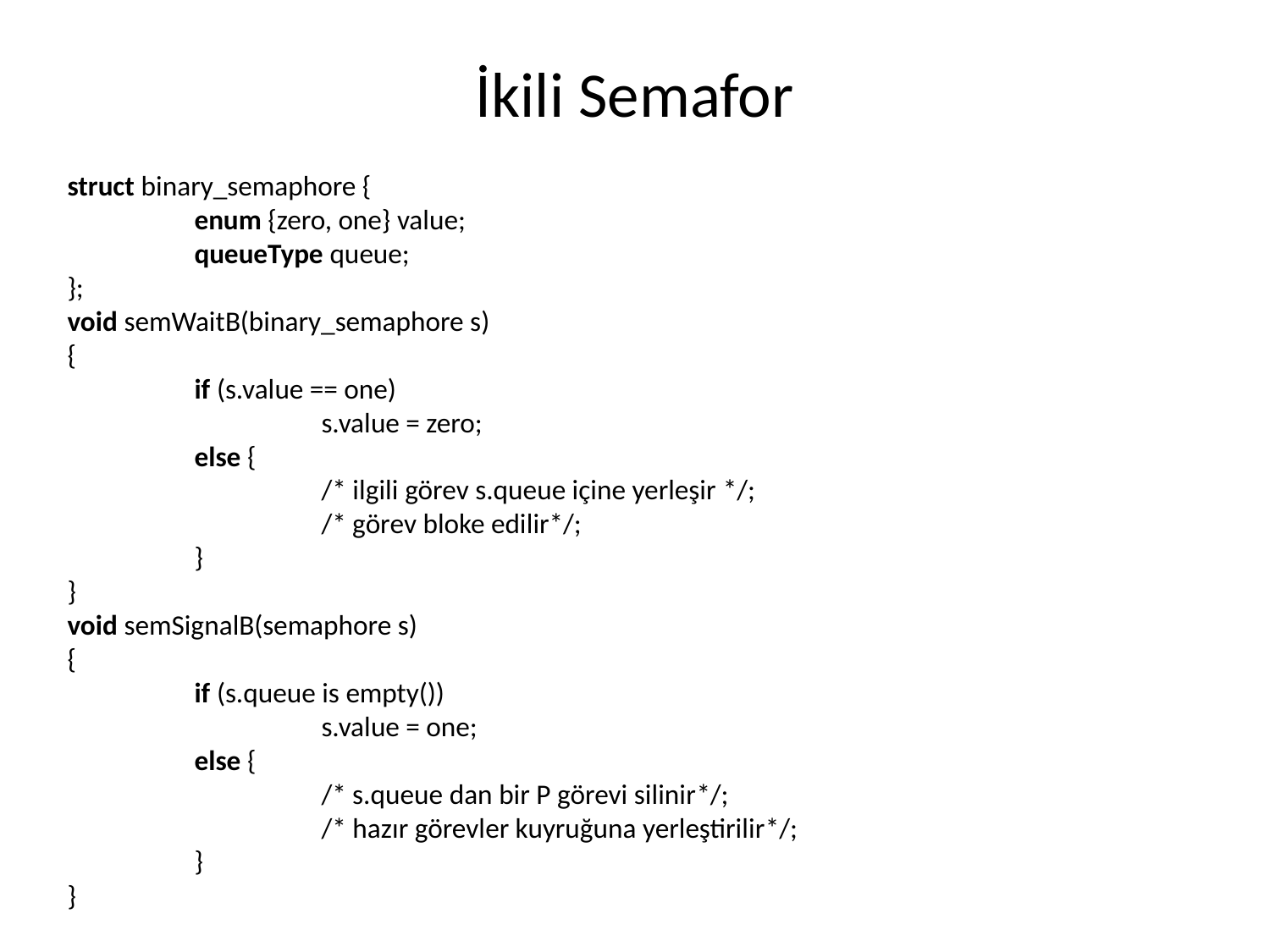

# İkili Semafor
struct binary_semaphore {
	enum {zero, one} value;
	queueType queue;
};
void semWaitB(binary_semaphore s)
{
	if (s.value == one)
		s.value = zero;
	else {
		/* ilgili görev s.queue içine yerleşir */;
		/* görev bloke edilir*/;
	}
}
void semSignalB(semaphore s)
{
	if (s.queue is empty())
		s.value = one;
	else {
		/* s.queue dan bir P görevi silinir*/;
		/* hazır görevler kuyruğuna yerleştirilir*/;
	}
}